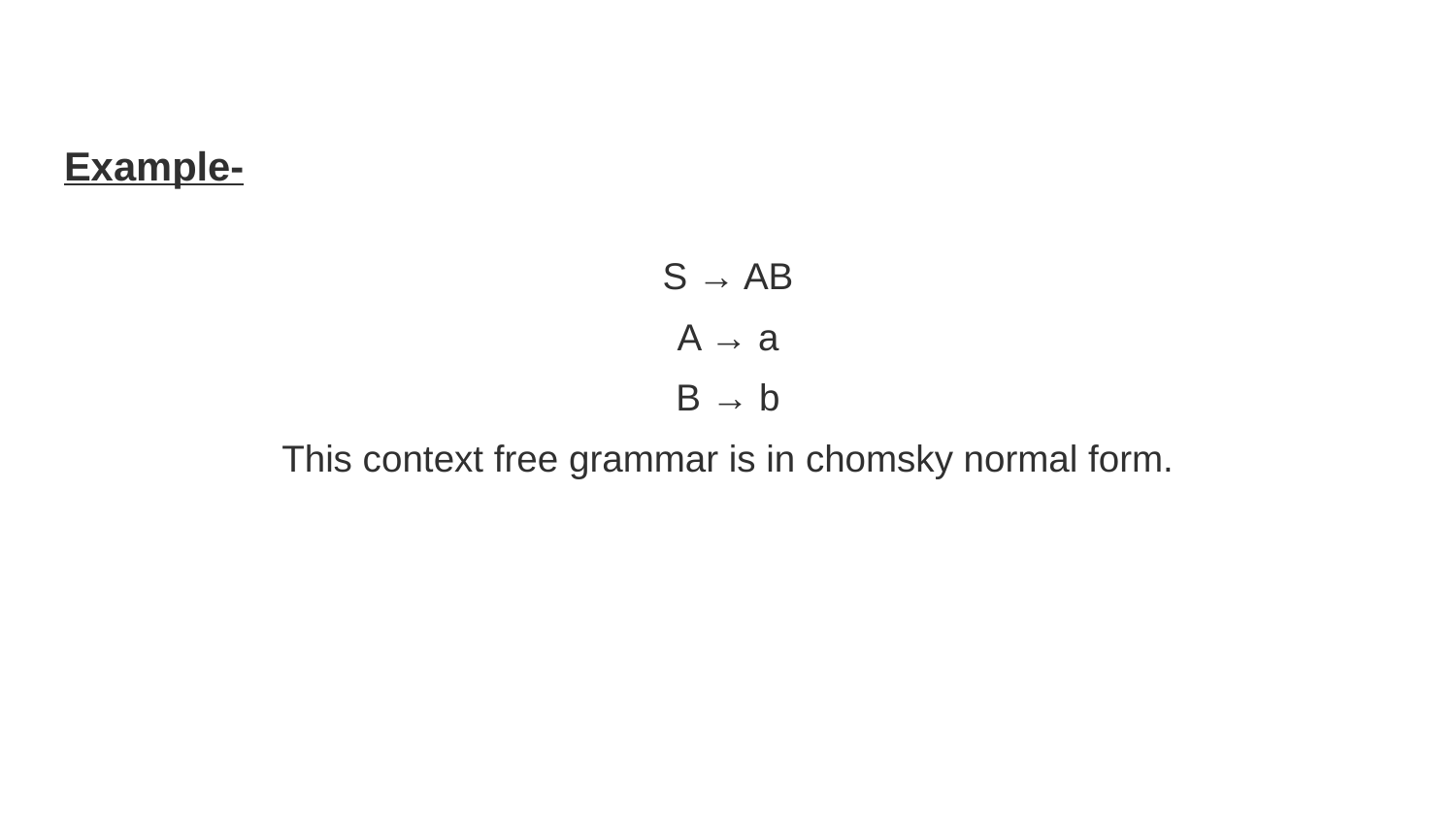

Example-

S → AB
A → a
B → b
This context free grammar is in chomsky normal form.